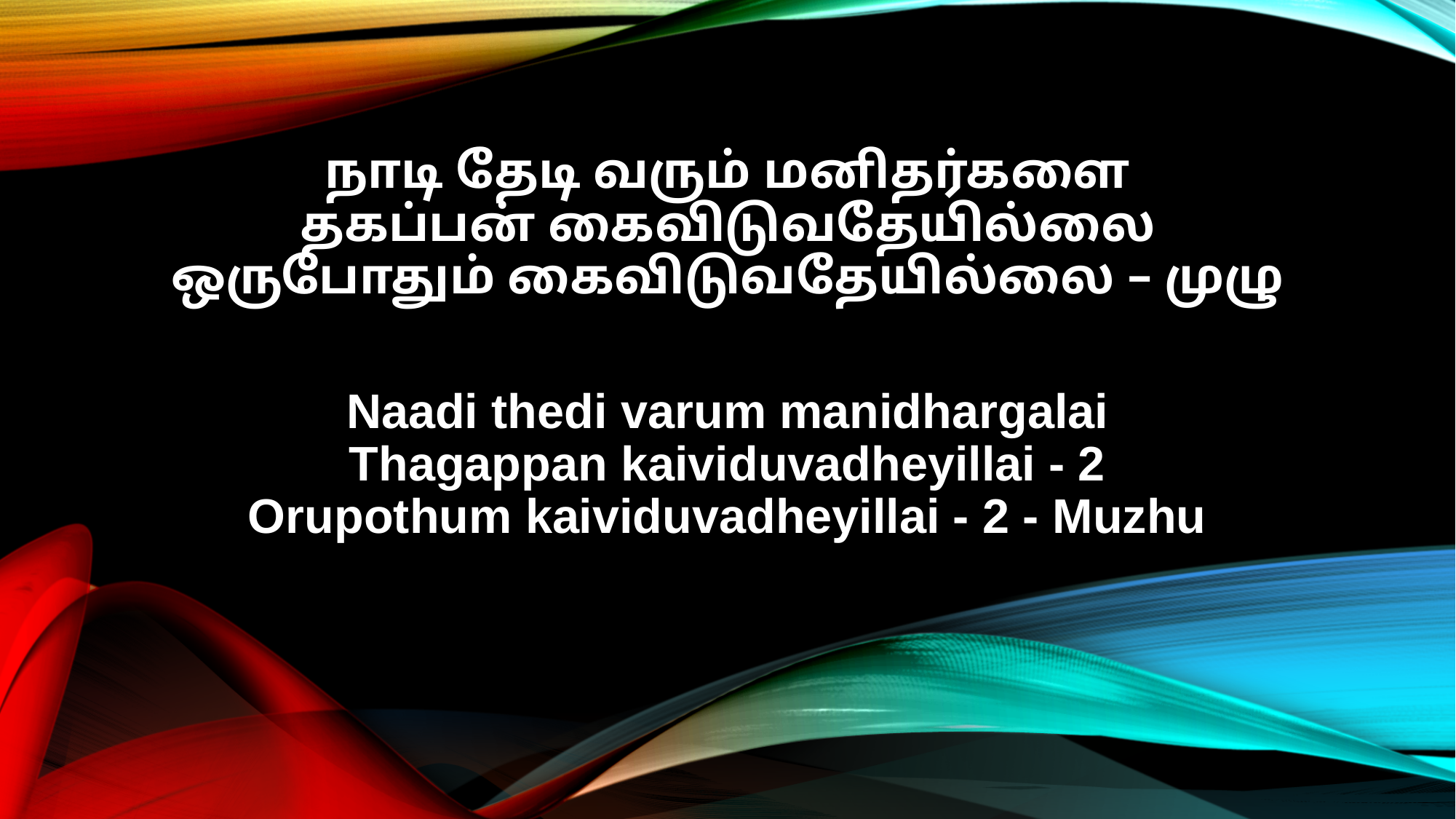

நாடி தேடி வரும் மனிதர்களை
தகப்பன் கைவிடுவதேயில்லை
ஒருபோதும் கைவிடுவதேயில்லை – முழு

Naadi thedi varum manidhargalai
Thagappan kaividuvadheyillai - 2
Orupothum kaividuvadheyillai - 2 - Muzhu